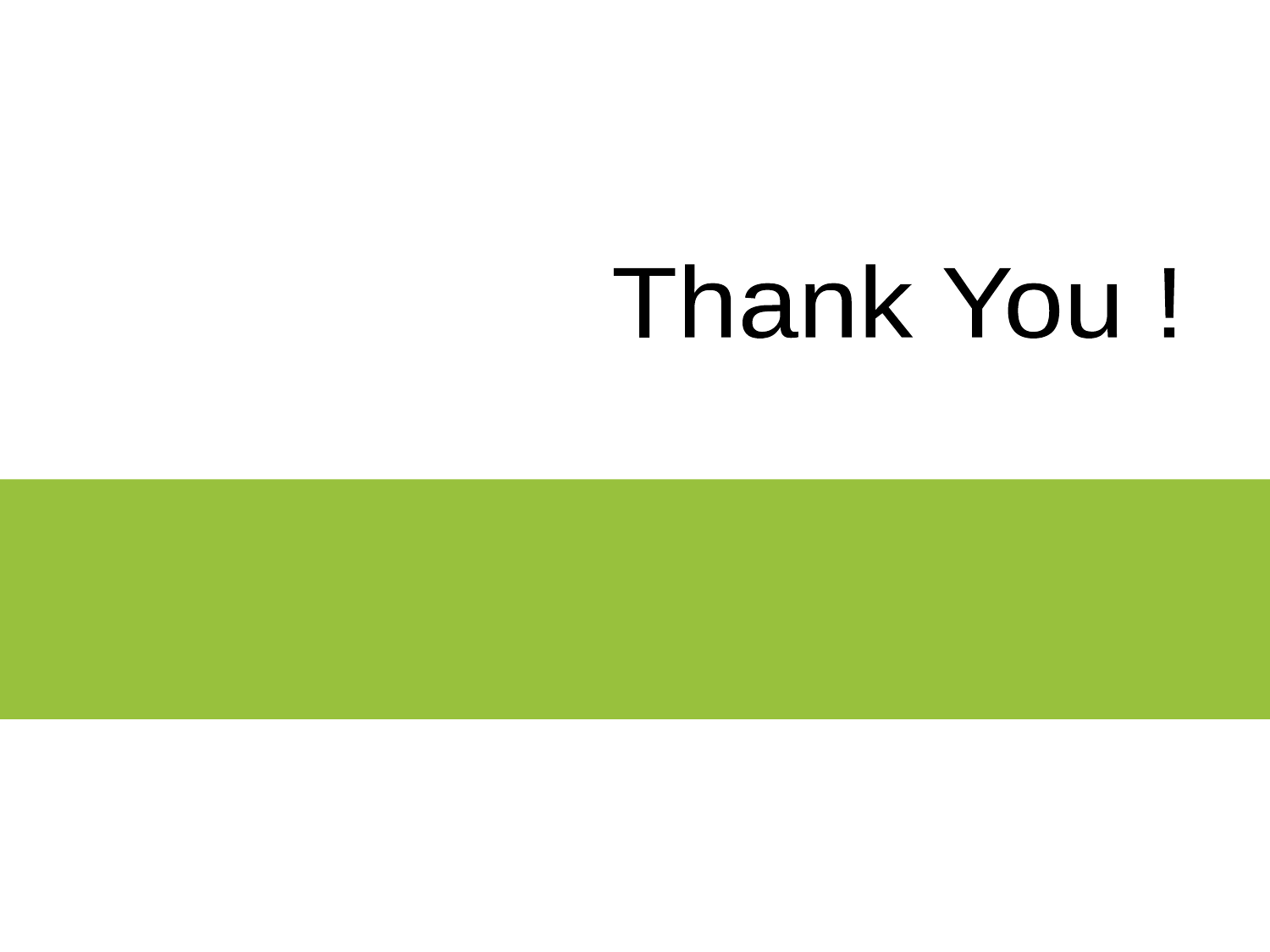

Thank You !
Add your company slogan